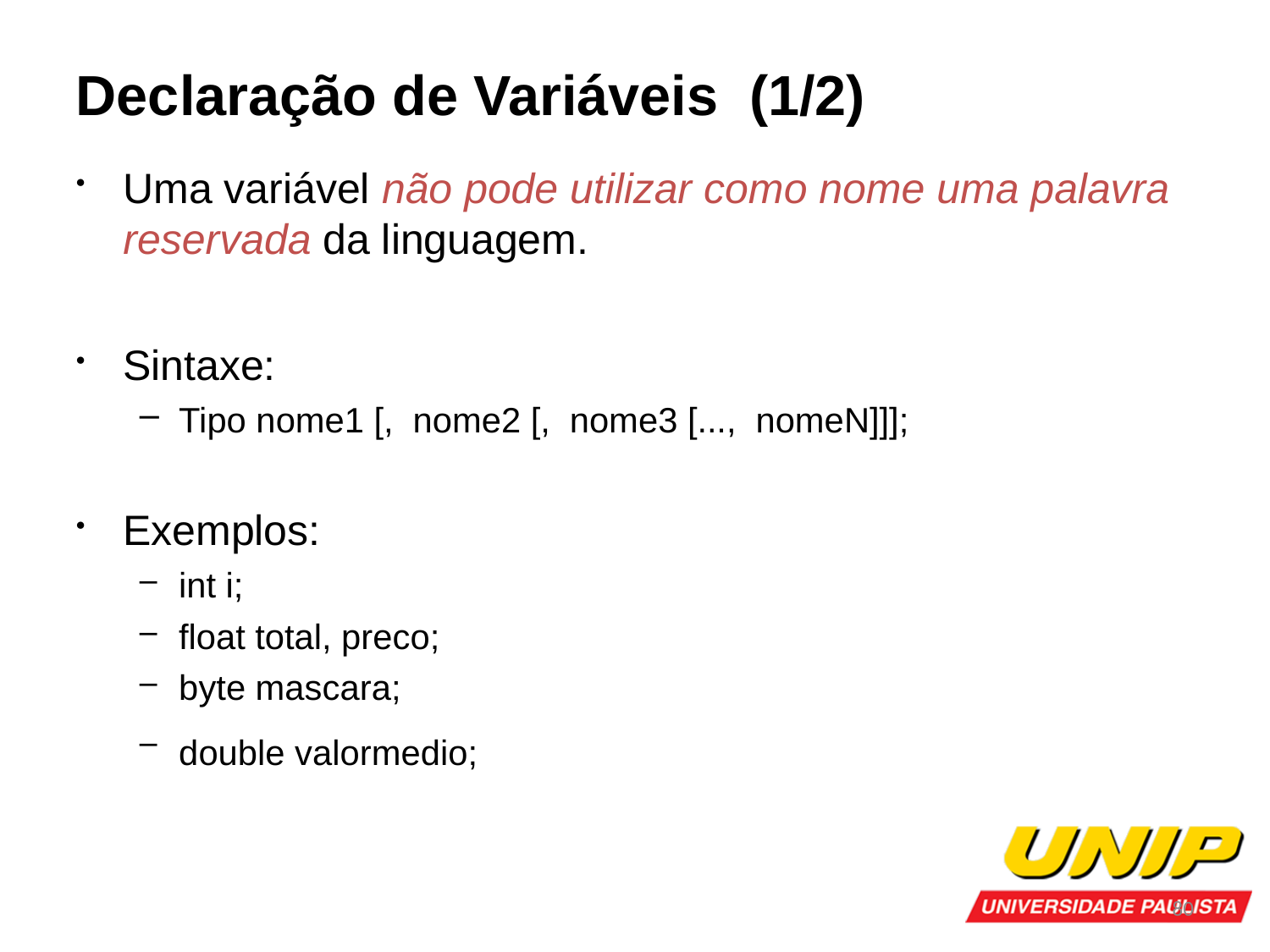

Declaração de Variáveis  (1/2)
Uma variável não pode utilizar como nome uma palavra reservada da linguagem.

Sintaxe:
Tipo nome1 [,  nome2 [,  nome3 [...,  nomeN]]];

Exemplos:
int i;
float total, preco;
byte mascara;
double valormedio;
80